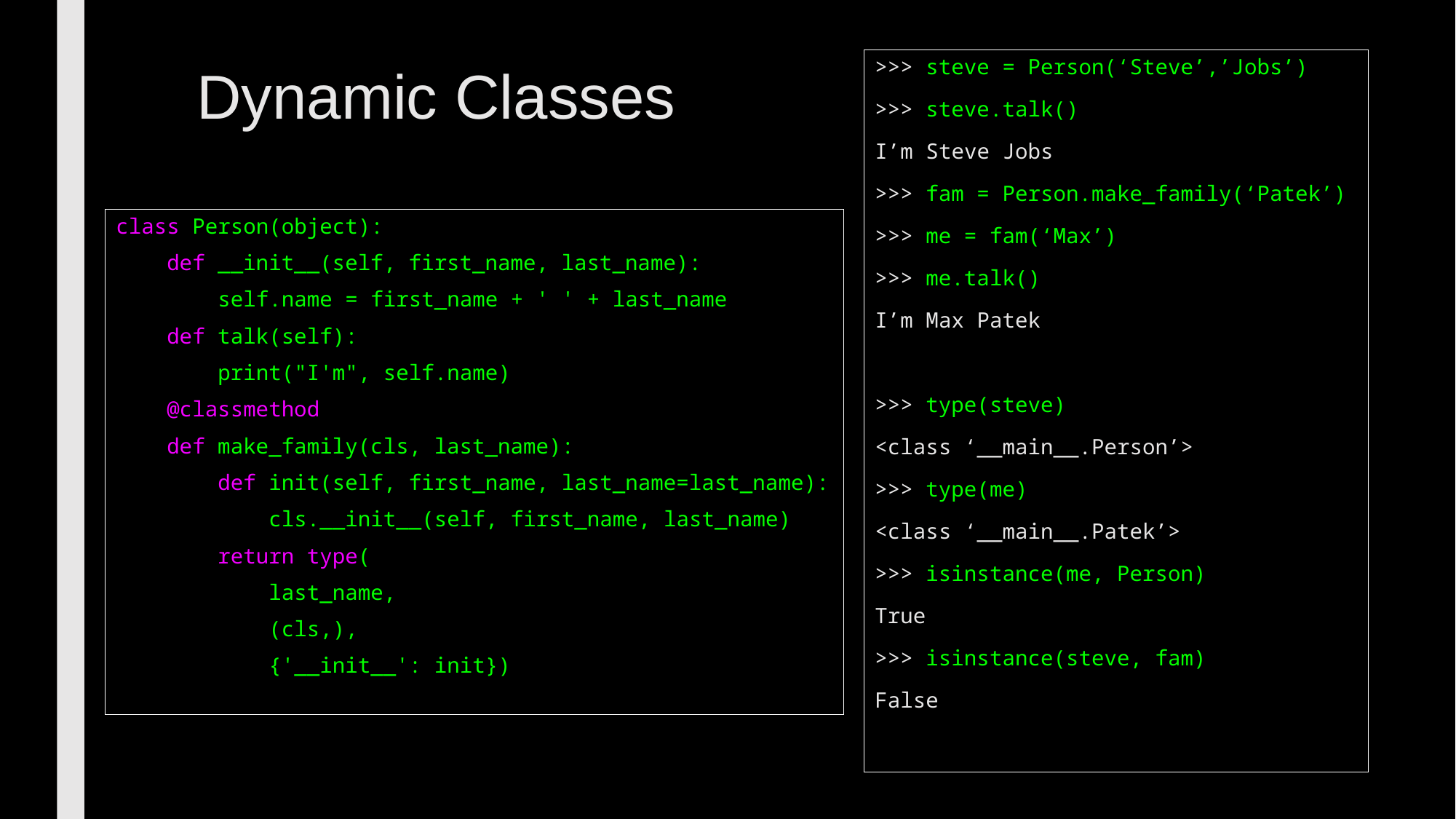

>>> steve = Person(‘Steve’,’Jobs’)
>>> steve.talk()
I’m Steve Jobs
>>> fam = Person.make_family(‘Patek’)
>>> me = fam(‘Max’)
>>> me.talk()
I’m Max Patek

>>> type(steve)
<class ‘__main__.Person’>
>>> type(me)
<class ‘__main__.Patek’>
>>> isinstance(me, Person)
True
>>> isinstance(steve, fam)
False
# Dynamic Classes
class Person(object):
    def __init__(self, first_name, last_name):
        self.name = first_name + ' ' + last_name
    def talk(self):
        print("I'm", self.name)
    @classmethod
    def make_family(cls, last_name):
        def init(self, first_name, last_name=last_name):
            cls.__init__(self, first_name, last_name)
        return type(
            last_name,
            (cls,),
            {'__init__': init})